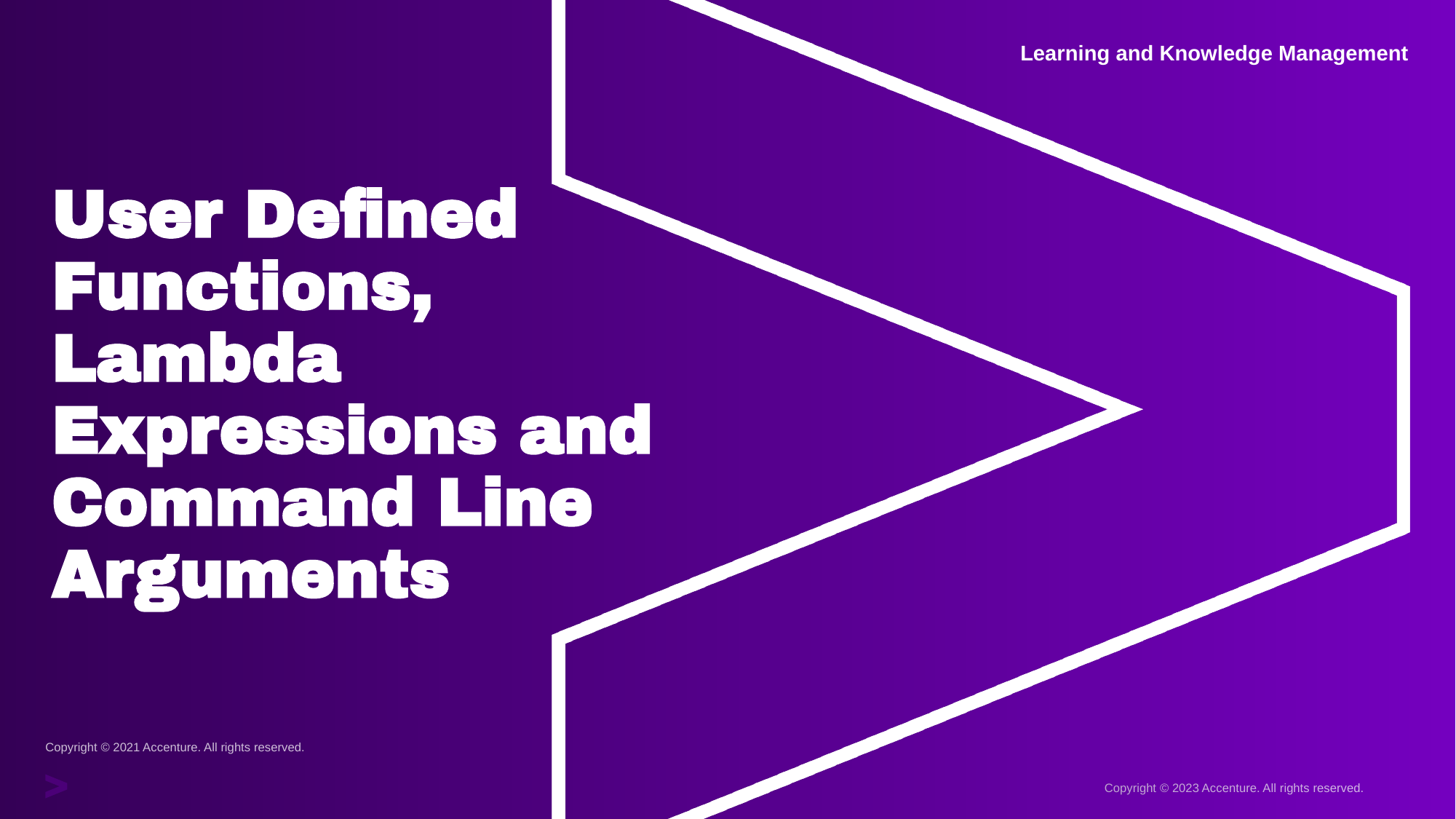

# User Defined Functions, Lambda Expressions and Command Line Arguments